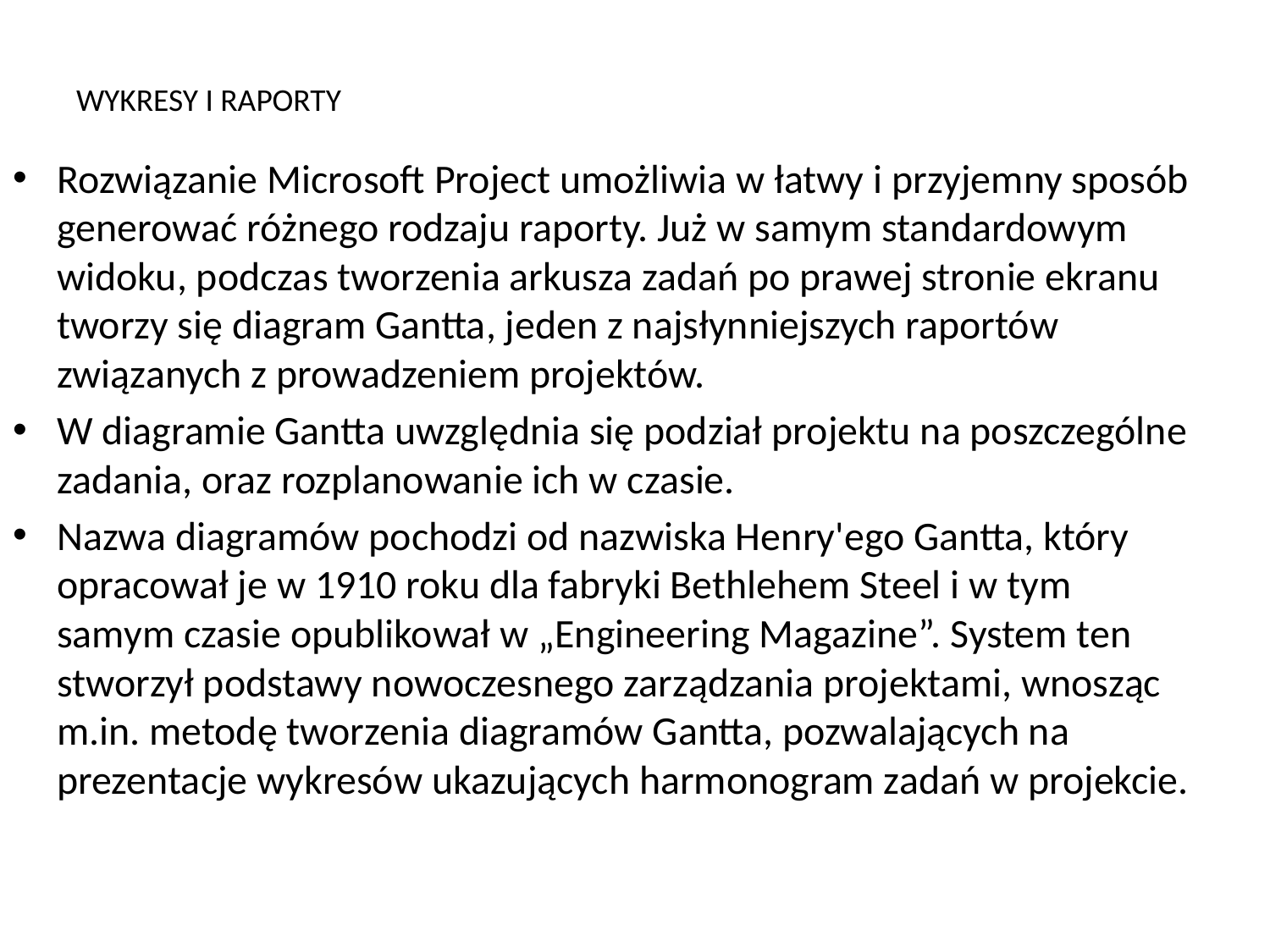

# Wykresy i raporty
Rozwiązanie Microsoft Project umożliwia w łatwy i przyjemny sposób generować różnego rodzaju raporty. Już w samym standardowym widoku, podczas tworzenia arkusza zadań po prawej stronie ekranu tworzy się diagram Gantta, jeden z najsłynniejszych raportów związanych z prowadzeniem projektów.
W diagramie Gantta uwzględnia się podział projektu na poszczególne zadania, oraz rozplanowanie ich w czasie.
Nazwa diagramów pochodzi od nazwiska Henry'ego Gantta, który opracował je w 1910 roku dla fabryki Bethlehem Steel i w tym samym czasie opublikował w „Engineering Magazine”. System ten stworzył podstawy nowoczesnego zarządzania projektami, wnosząc m.in. metodę tworzenia diagramów Gantta, pozwalających na prezentacje wykresów ukazujących harmonogram zadań w projekcie.